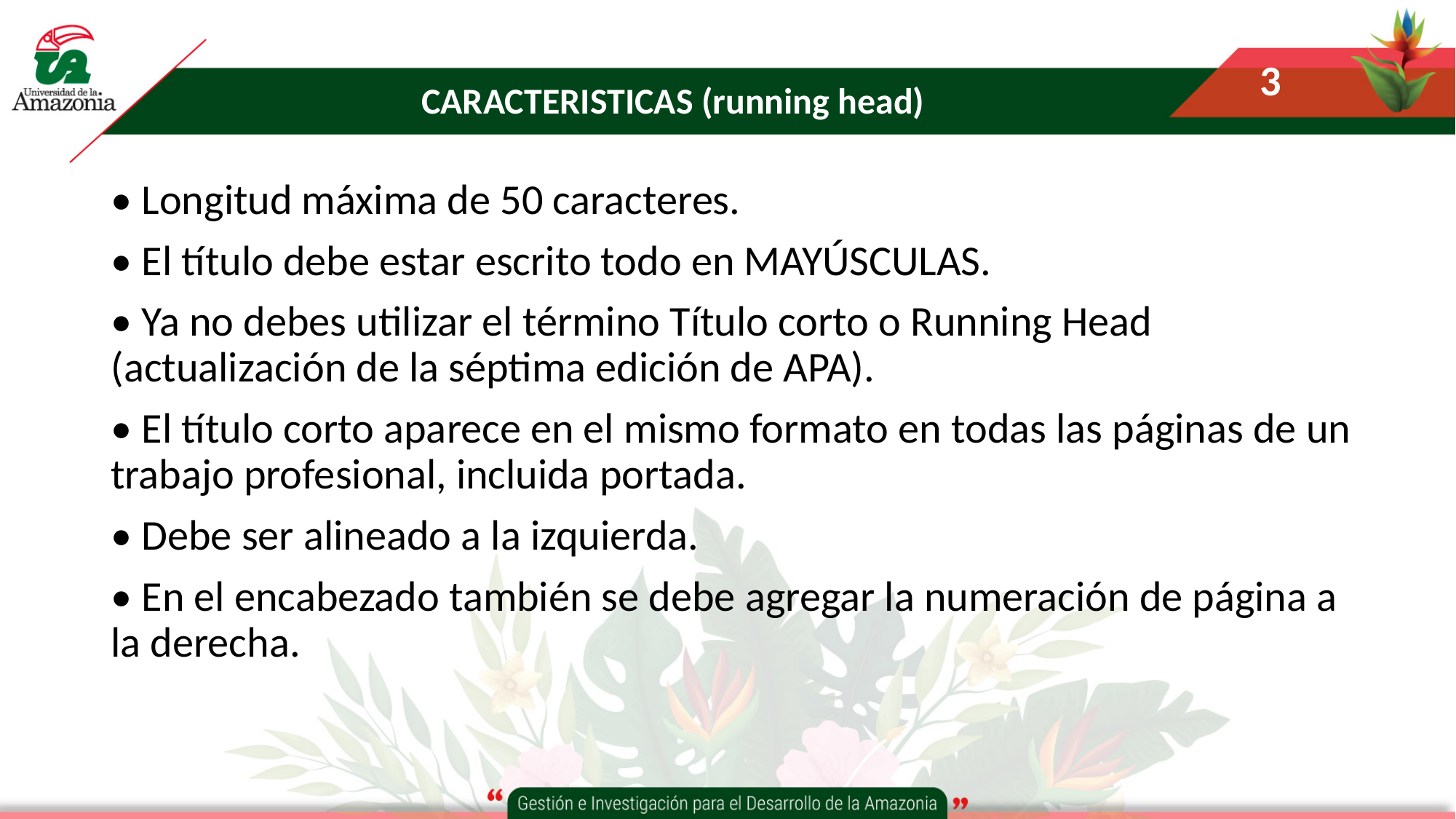

3
# CARACTERISTICAS (running head)
• Longitud máxima de 50 caracteres.
• El título debe estar escrito todo en MAYÚSCULAS.
• Ya no debes utilizar el término Título corto o Running Head (actualización de la séptima edición de APA).
• El título corto aparece en el mismo formato en todas las páginas de un trabajo profesional, incluida portada.
• Debe ser alineado a la izquierda.
• En el encabezado también se debe agregar la numeración de página a la derecha.